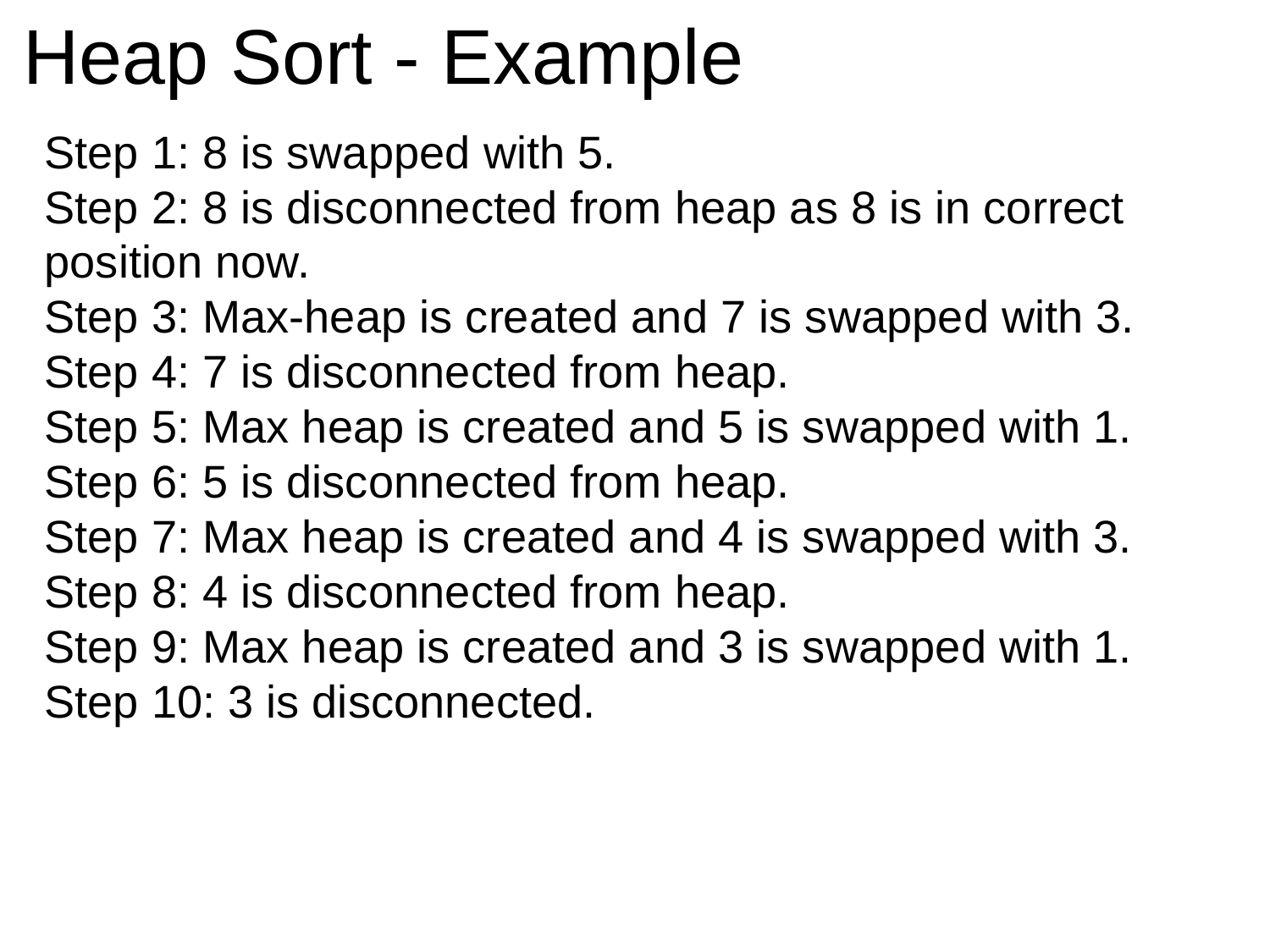

# Heap Sort - Example
Step 1: 8 is swapped with 5.
Step 2: 8 is disconnected from heap as 8 is in correct position now.
Step 3: Max-heap is created and 7 is swapped with 3.
Step 4: 7 is disconnected from heap.
Step 5: Max heap is created and 5 is swapped with 1.
Step 6: 5 is disconnected from heap.
Step 7: Max heap is created and 4 is swapped with 3.
Step 8: 4 is disconnected from heap.
Step 9: Max heap is created and 3 is swapped with 1.
Step 10: 3 is disconnected.